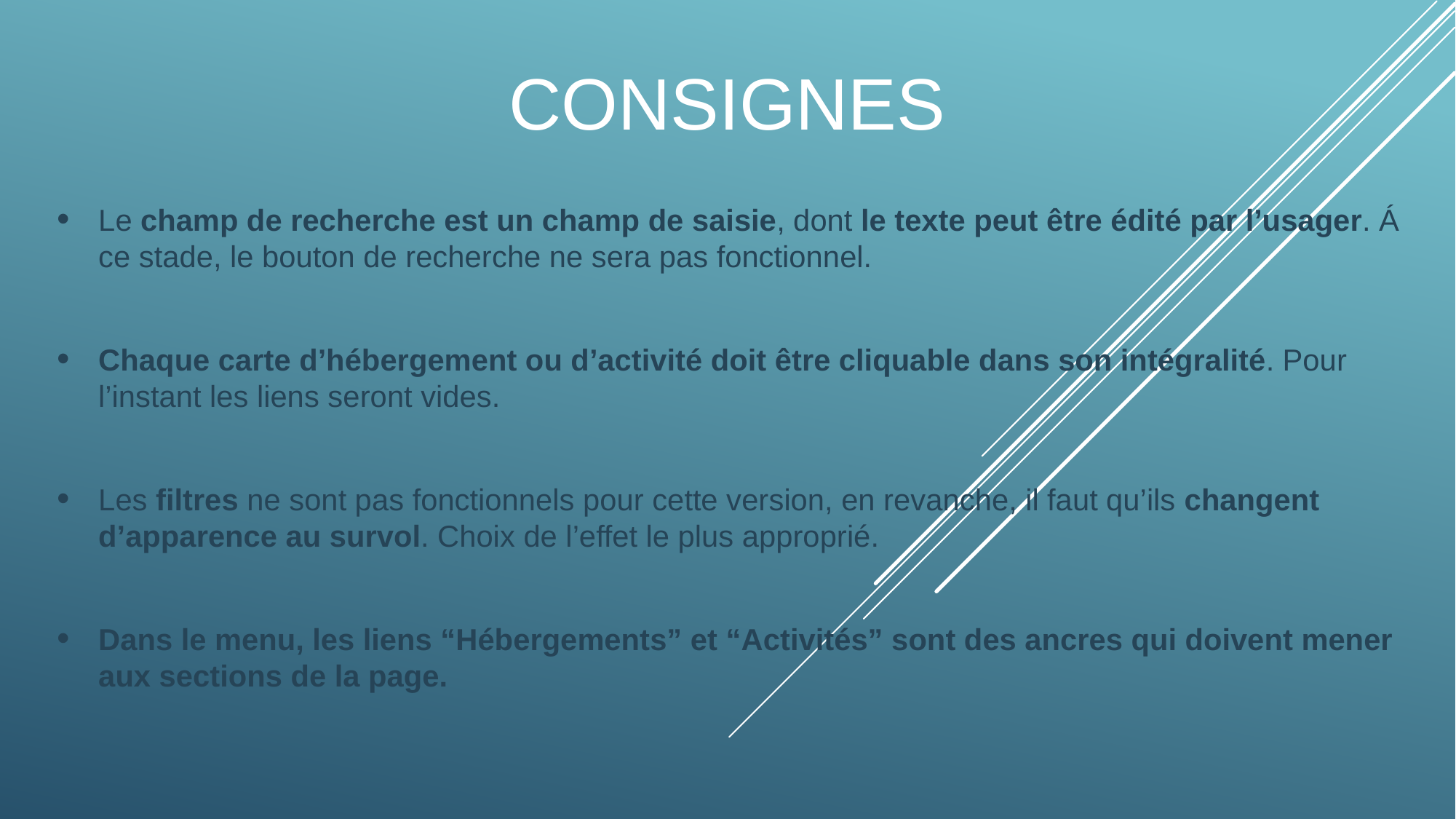

# CONSIGNES
Le champ de recherche est un champ de saisie, dont le texte peut être édité par l’usager. Á ce stade, le bouton de recherche ne sera pas fonctionnel.

Chaque carte d’hébergement ou d’activité doit être cliquable dans son intégralité. Pour l’instant les liens seront vides.

Les filtres ne sont pas fonctionnels pour cette version, en revanche, il faut qu’ils changent d’apparence au survol. Choix de l’effet le plus approprié.

Dans le menu, les liens “Hébergements” et “Activités” sont des ancres qui doivent mener aux sections de la page.